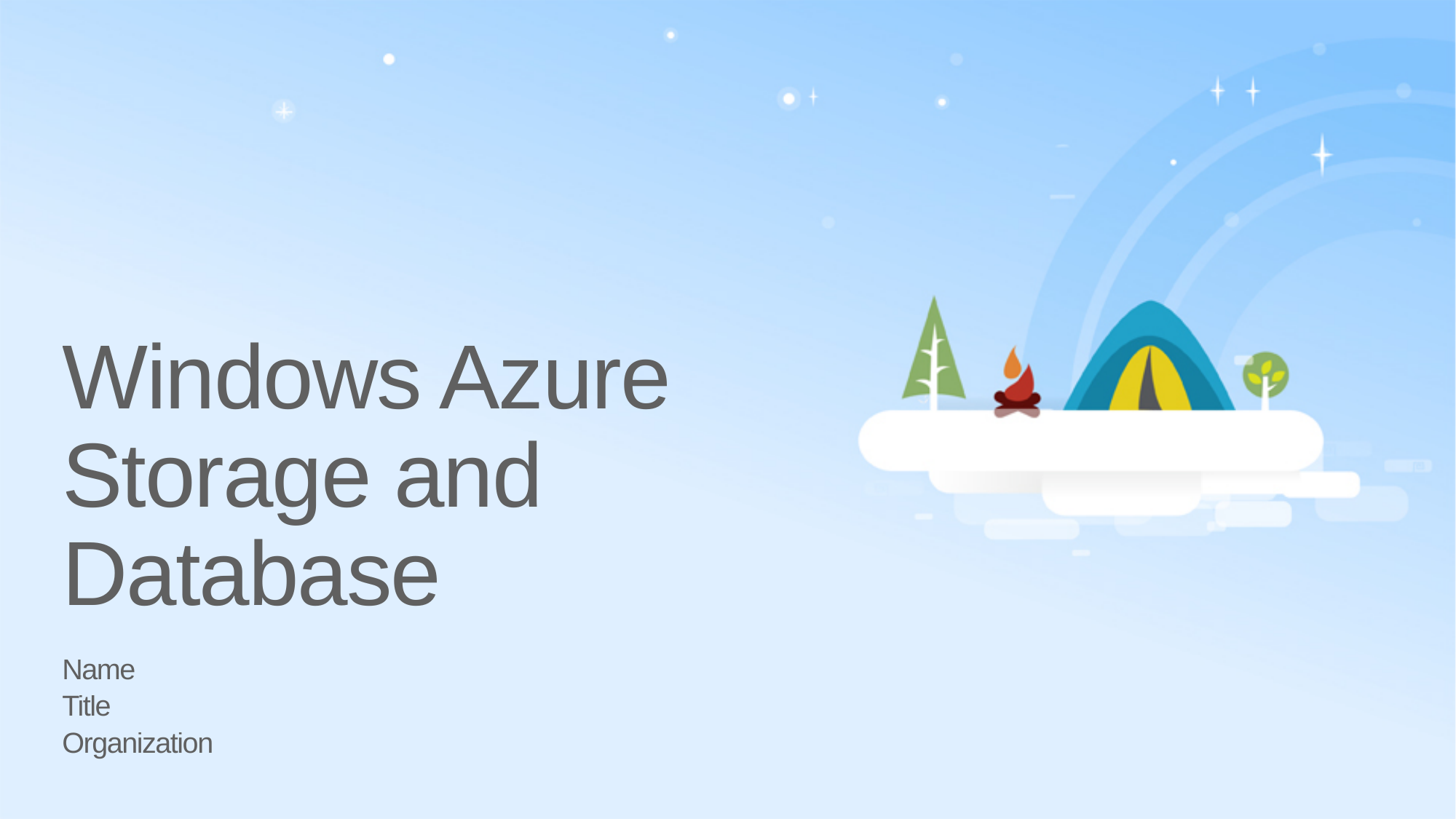

# Windows Azure Storage and Database
Name
Title
Organization